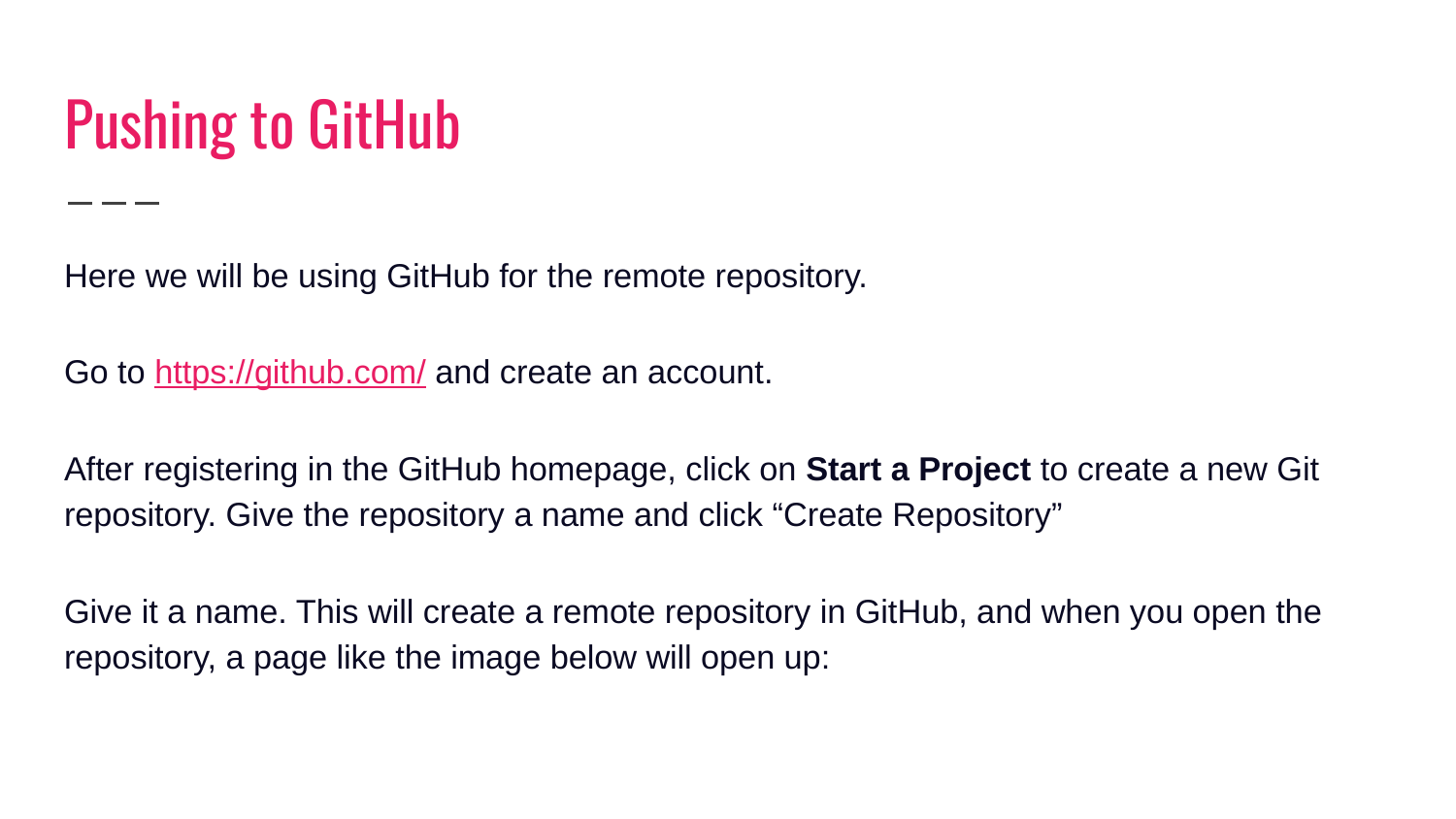

# Pushing to GitHub
Here we will be using GitHub for the remote repository.
Go to https://github.com/ and create an account.
After registering in the GitHub homepage, click on Start a Project to create a new Git repository. Give the repository a name and click “Create Repository”
Give it a name. This will create a remote repository in GitHub, and when you open the repository, a page like the image below will open up: